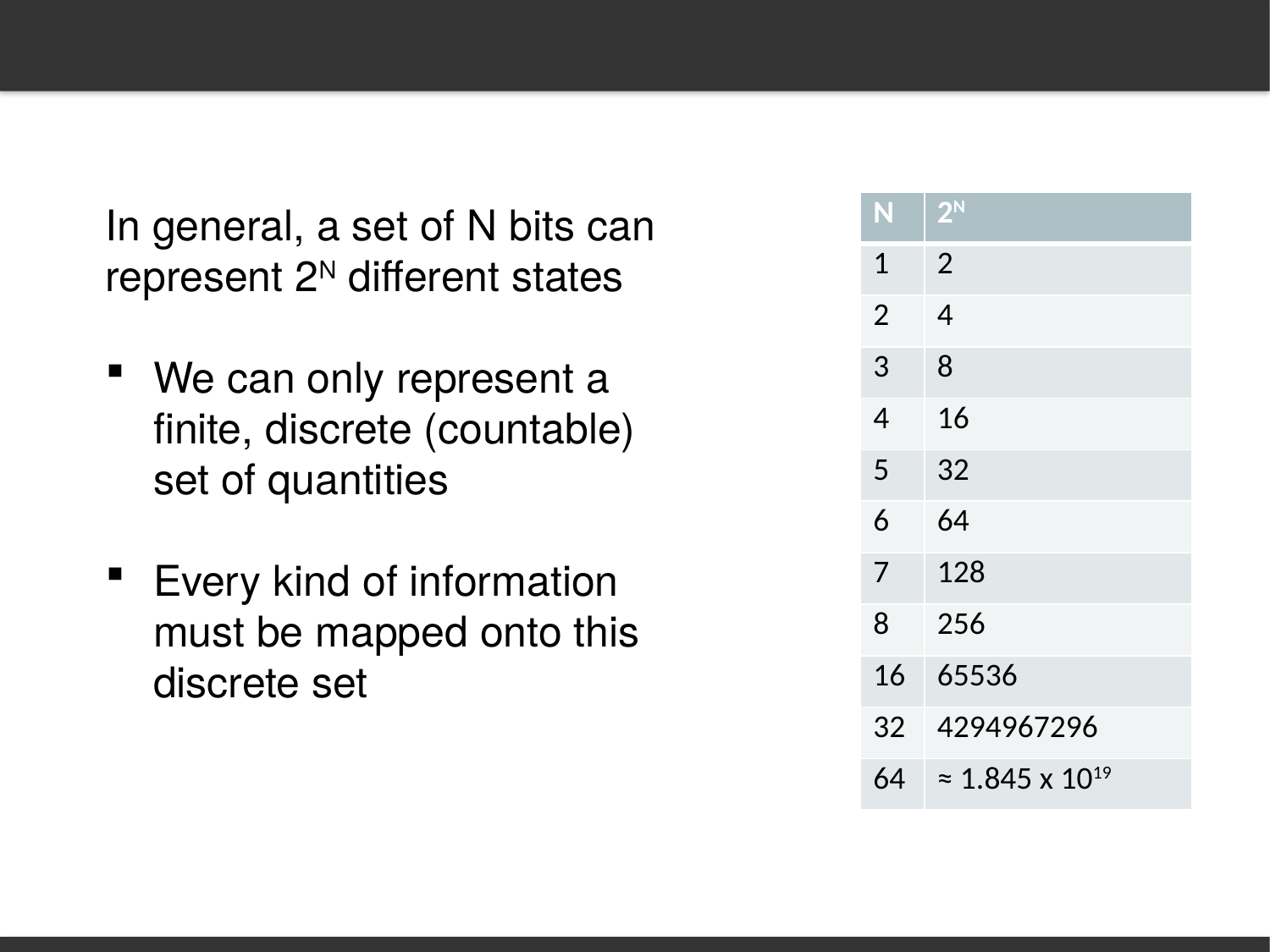

In general, a set of N bits can represent 2N different states

We can only represent a finite, discrete (countable) set of quantities

Every kind of information must be mapped onto this discrete set
| N | 2N |
| --- | --- |
| 1 | 2 |
| 2 | 4 |
| 3 | 8 |
| 4 | 16 |
| 5 | 32 |
| 6 | 64 |
| 7 | 128 |
| 8 | 256 |
| 16 | 65536 |
| 32 | 4294967296 |
| 64 | ≈ 1.845 x 1019 |